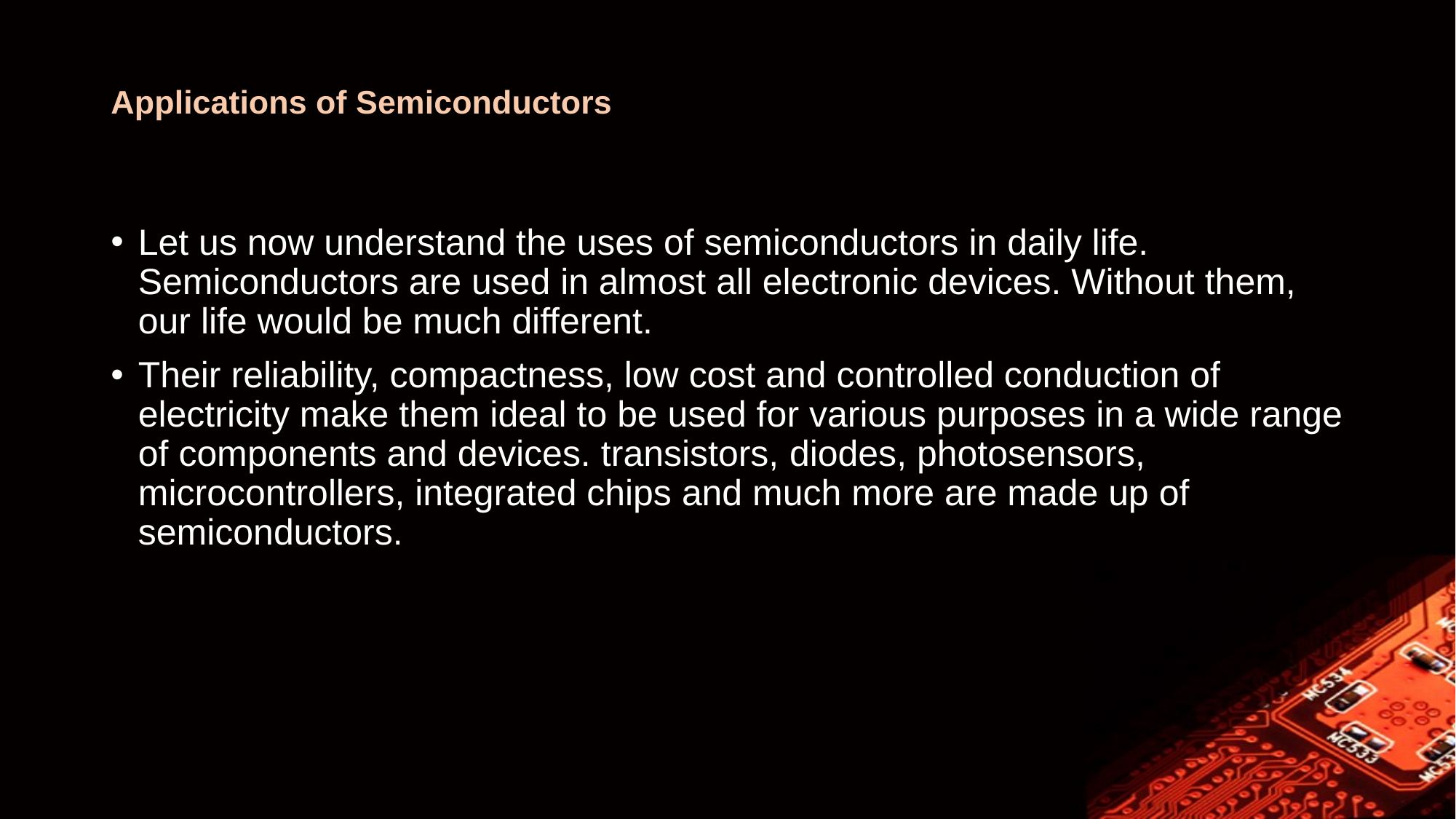

# Applications of Semiconductors
Let us now understand the uses of semiconductors in daily life. Semiconductors are used in almost all electronic devices. Without them, our life would be much different.
Their reliability, compactness, low cost and controlled conduction of electricity make them ideal to be used for various purposes in a wide range of components and devices. transistors, diodes, photosensors, microcontrollers, integrated chips and much more are made up of semiconductors.